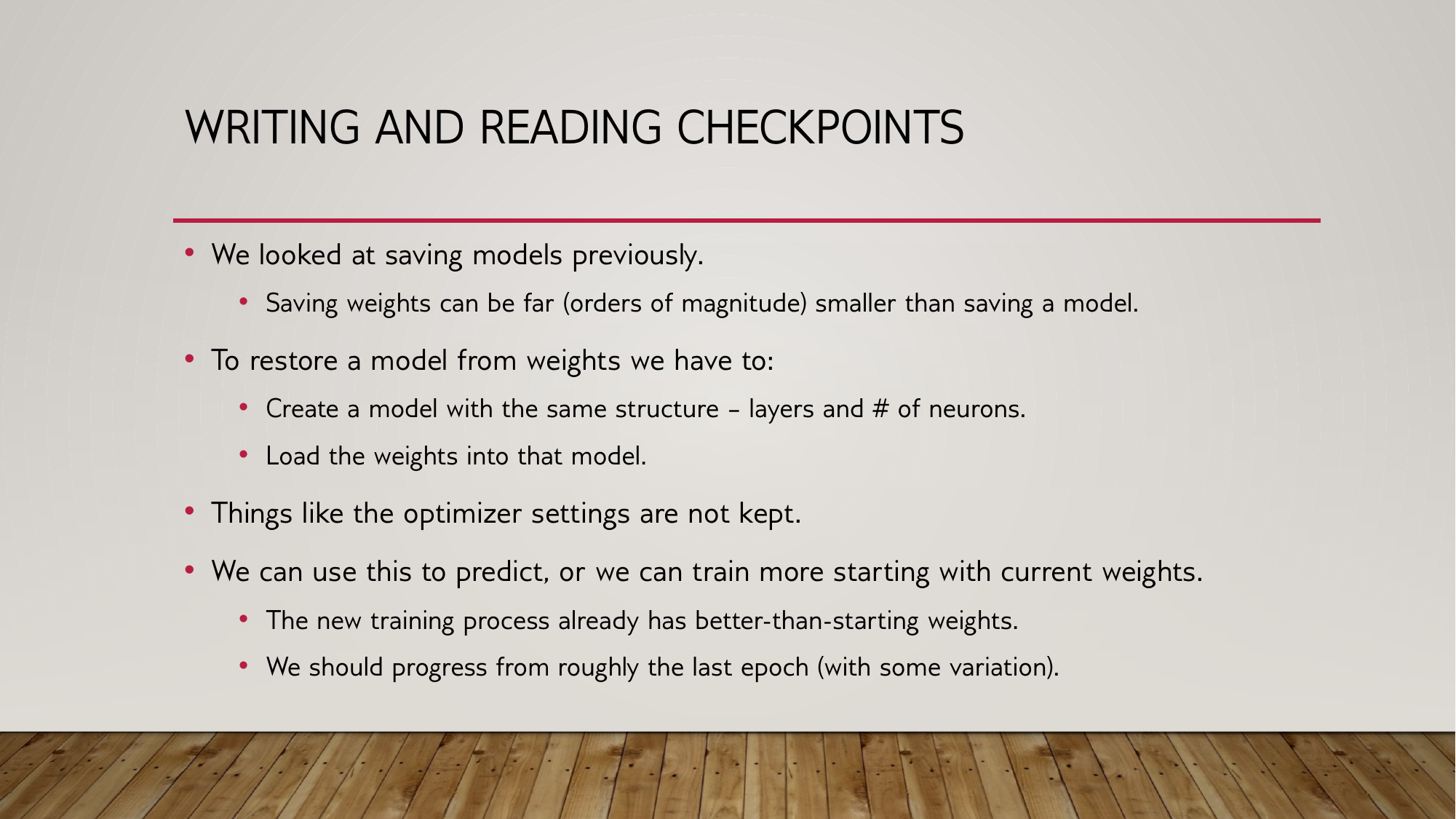

# Writing and Reading Checkpoints
We looked at saving models previously.
Saving weights can be far (orders of magnitude) smaller than saving a model.
To restore a model from weights we have to:
Create a model with the same structure – layers and # of neurons.
Load the weights into that model.
Things like the optimizer settings are not kept.
We can use this to predict, or we can train more starting with current weights.
The new training process already has better-than-starting weights.
We should progress from roughly the last epoch (with some variation).